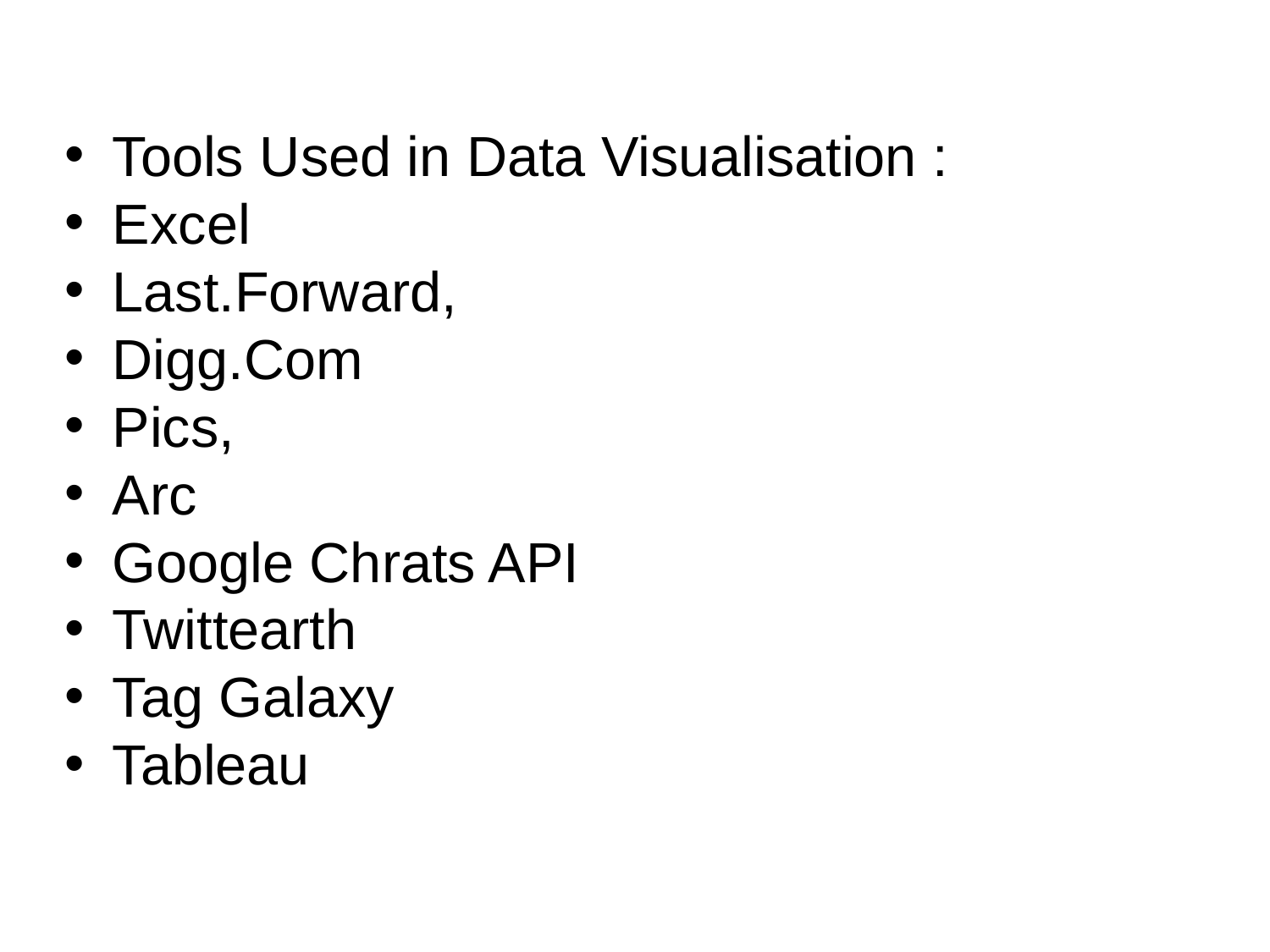

Tools Used in Data Visualisation :
Excel
Last.Forward,
Digg.Com
Pics,
Arc
Google Chrats API
Twittearth
Tag Galaxy
Tableau